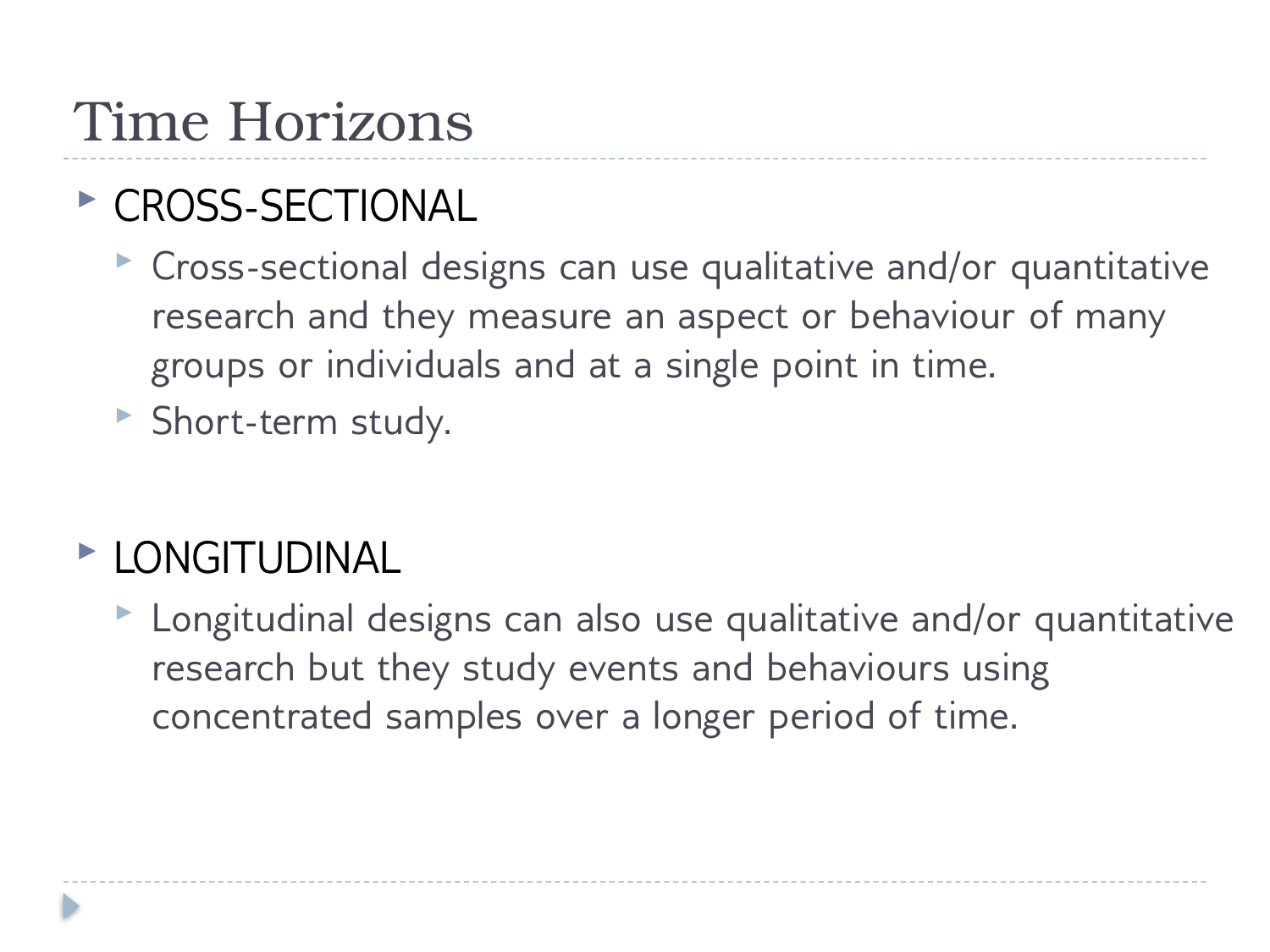

# Time Horizons
CROSS-SECTIONAL
Cross-sectional designs can use qualitative and/or quantitative research and they measure an aspect or behaviour of many groups or individuals and at a single point in time.
Short-term study.

LONGITUDINAL
Longitudinal designs can also use qualitative and/or quantitative research but they study events and behaviours using concentrated samples over a longer period of time.